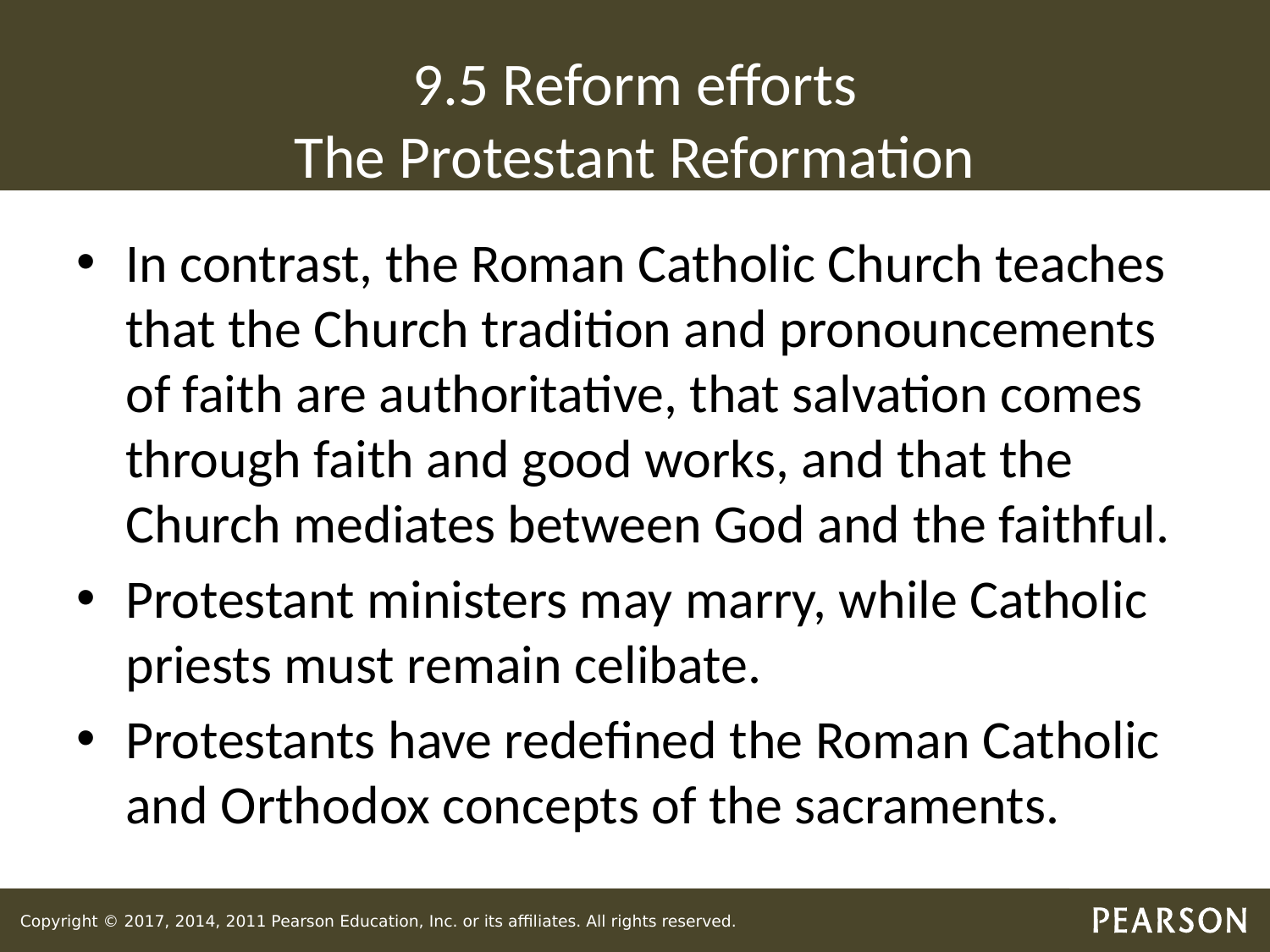

# 9.5 Reform efforts The Protestant Reformation
In contrast, the Roman Catholic Church teaches that the Church tradition and pronouncements of faith are authoritative, that salvation comes through faith and good works, and that the Church mediates between God and the faithful.
Protestant ministers may marry, while Catholic priests must remain celibate.
Protestants have redefined the Roman Catholic and Orthodox concepts of the sacraments.